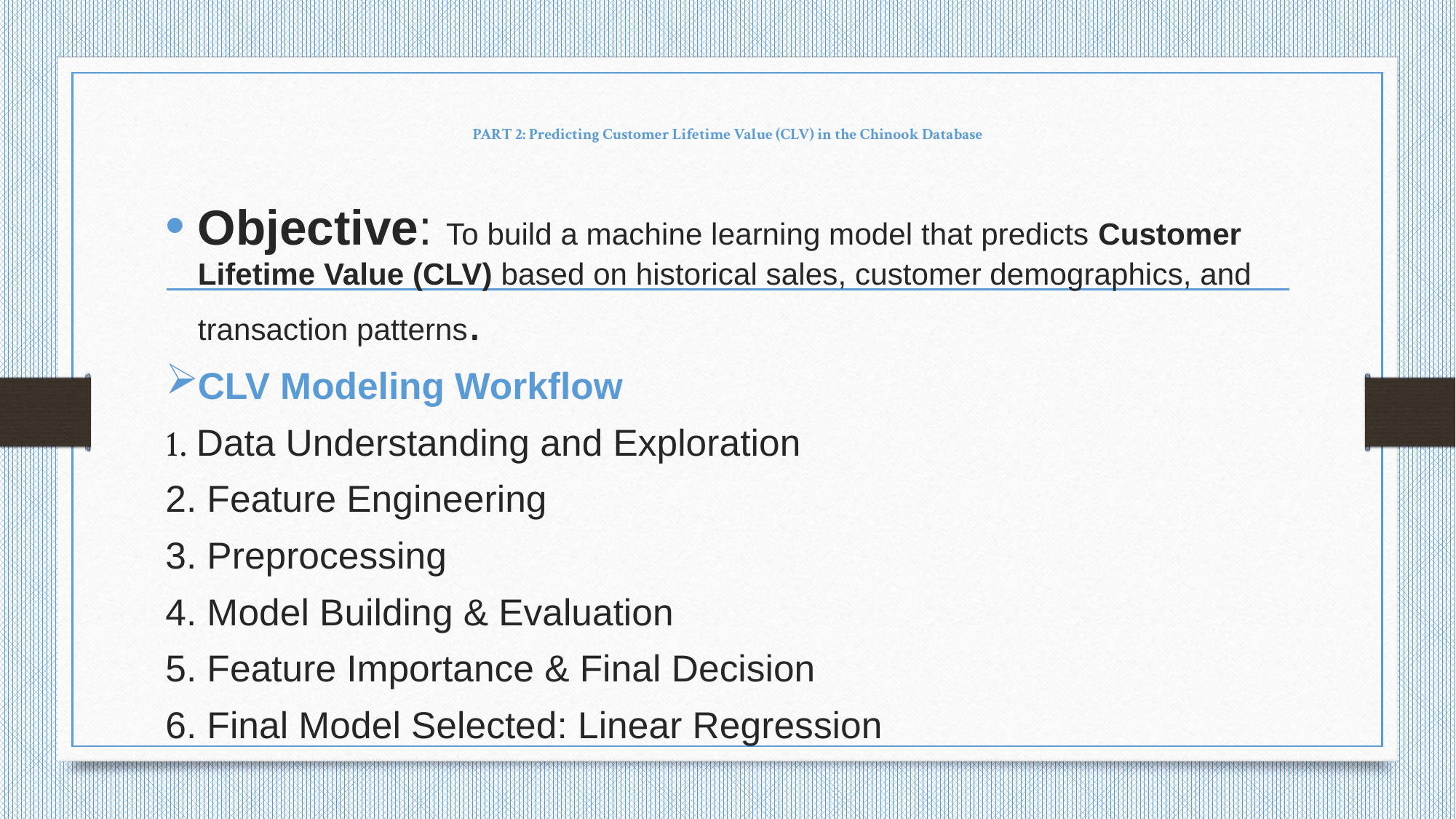

# PART 2: Predicting Customer Lifetime Value (CLV) in the Chinook Database
Objective: To build a machine learning model that predicts Customer Lifetime Value (CLV) based on historical sales, customer demographics, and transaction patterns.
CLV Modeling Workflow
1. Data Understanding and Exploration
2. Feature Engineering
3. Preprocessing
4. Model Building & Evaluation
5. Feature Importance & Final Decision
6. Final Model Selected: Linear Regression